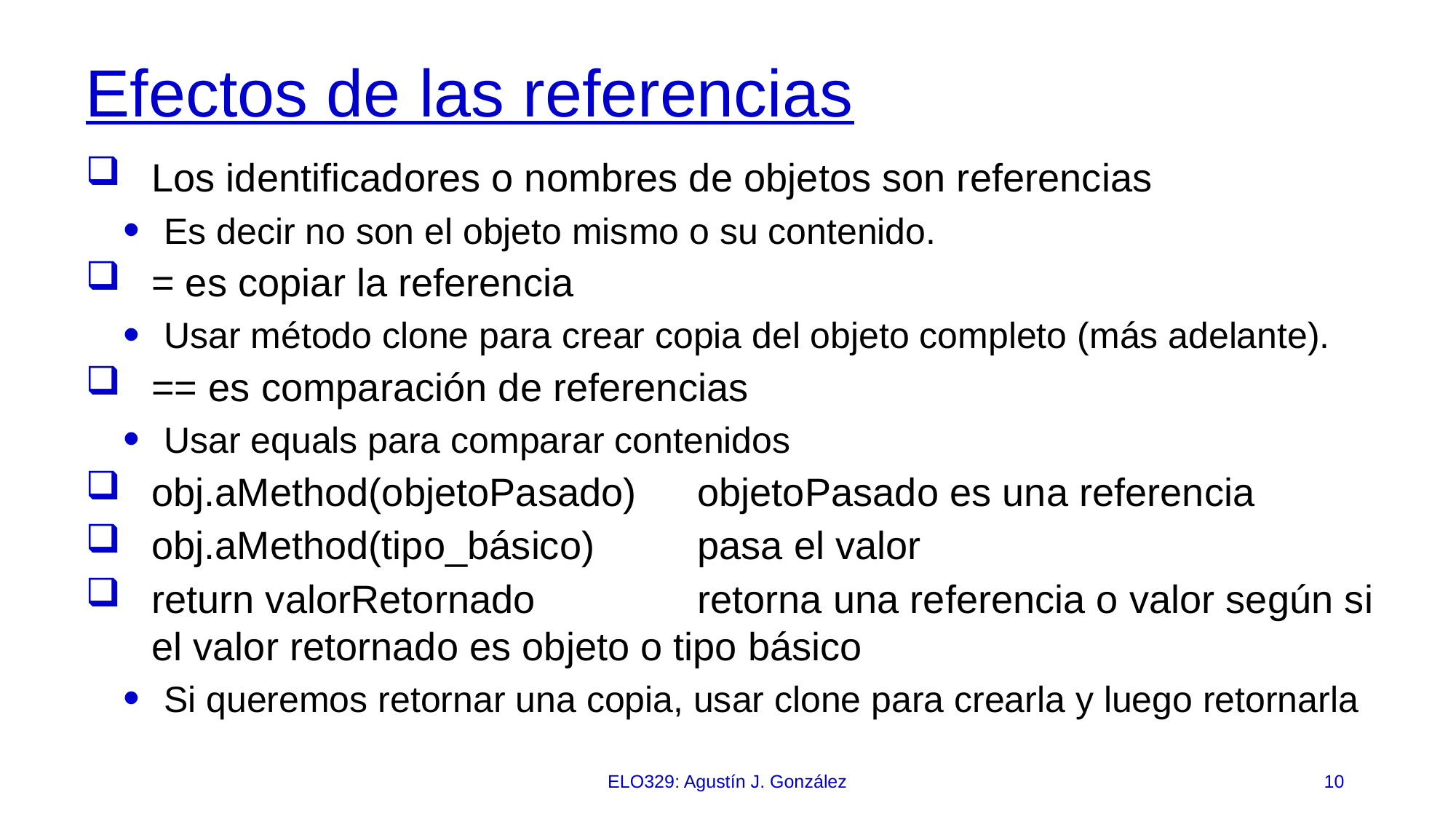

# Efectos de las referencias
Los identificadores o nombres de objetos son referencias
Es decir no son el objeto mismo o su contenido.
= es copiar la referencia
Usar método clone para crear copia del objeto completo (más adelante).
== es comparación de referencias
Usar equals para comparar contenidos
obj.aMethod(objetoPasado)	objetoPasado es una referencia
obj.aMethod(tipo_básico)    	pasa el valor
return valorRetornado		retorna una referencia o valor según si el valor retornado es objeto o tipo básico
Si queremos retornar una copia, usar clone para crearla y luego retornarla
ELO329: Agustín J. González
10